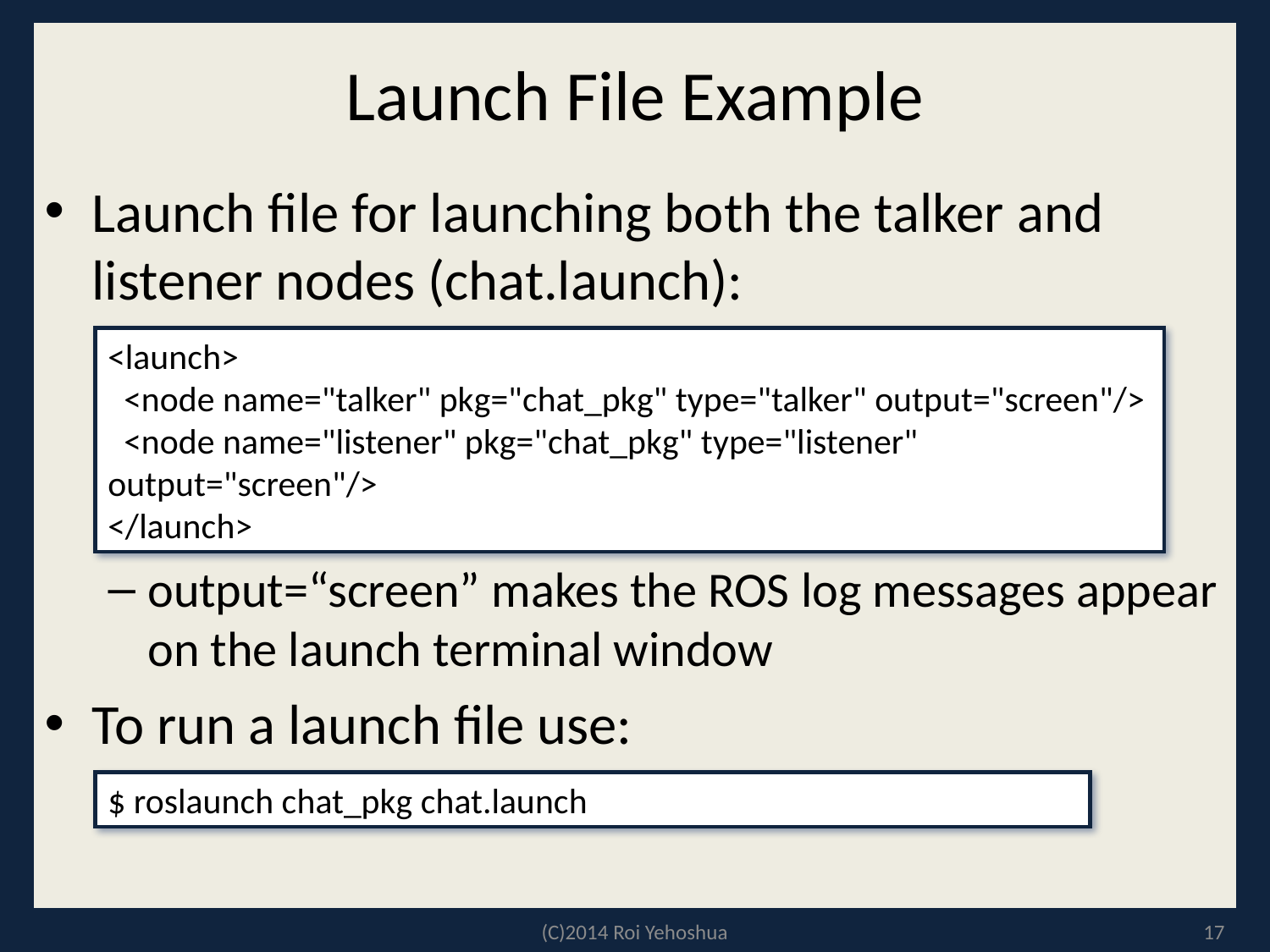

# Launch File Example
Launch file for launching both the talker and listener nodes (chat.launch):

output=“screen” makes the ROS log messages appear on the launch terminal window
To run a launch file use:
<launch>
  <node name="talker" pkg="chat_pkg" type="talker" output="screen"/>
  <node name="listener" pkg="chat_pkg" type="listener" output="screen"/>
</launch>
$ roslaunch chat_pkg chat.launch
(C)2014 Roi Yehoshua
17